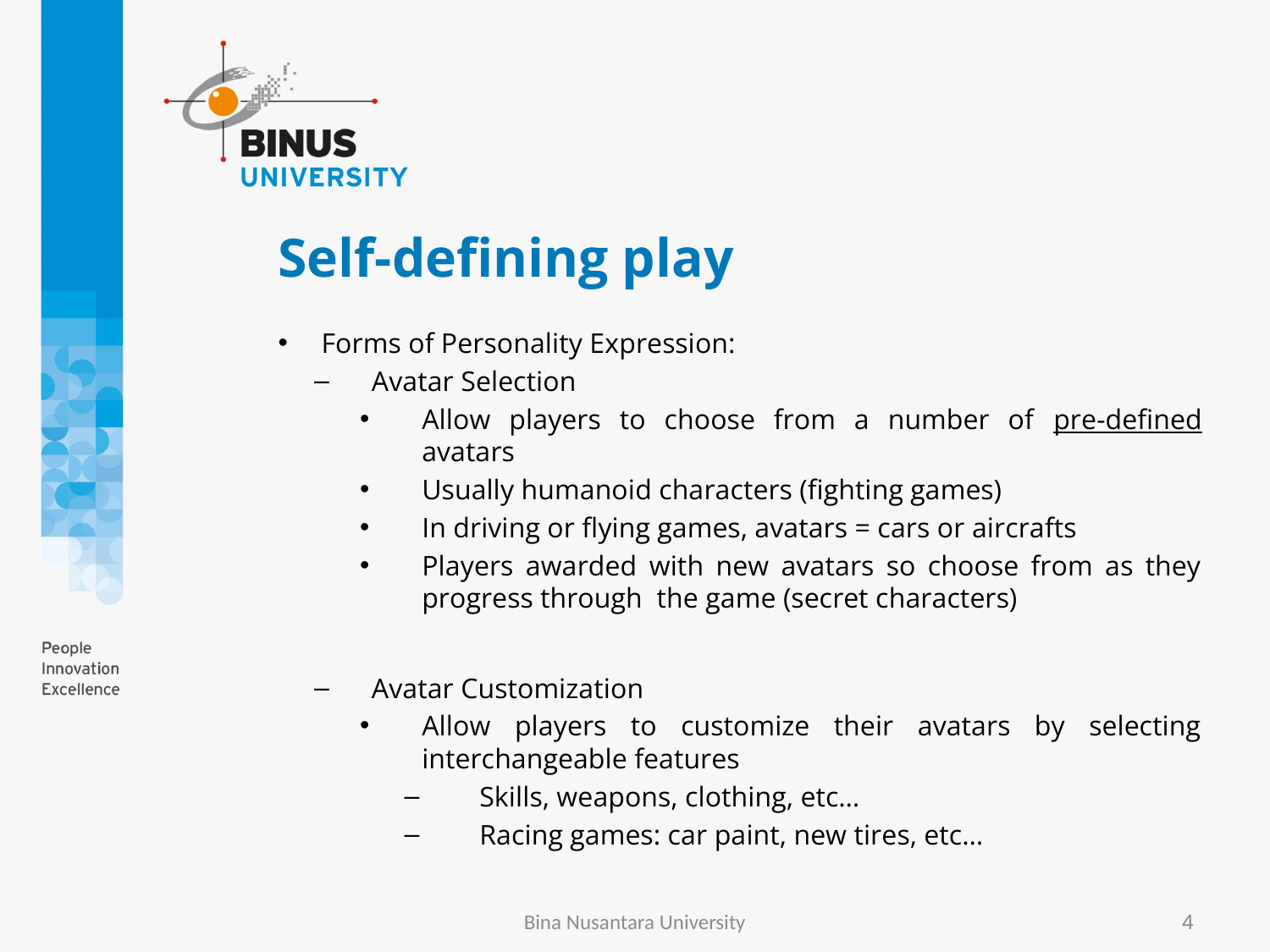

# Self-defining play
Forms of Personality Expression:
Avatar Selection
Allow players to choose from a number of pre-defined avatars
Usually humanoid characters (fighting games)
In driving or flying games, avatars = cars or aircrafts
Players awarded with new avatars so choose from as they progress through  the game (secret characters)

Avatar Customization
Allow players to customize their avatars by selecting interchangeable features
Skills, weapons, clothing, etc…
Racing games: car paint, new tires, etc…

Bina Nusantara University
4